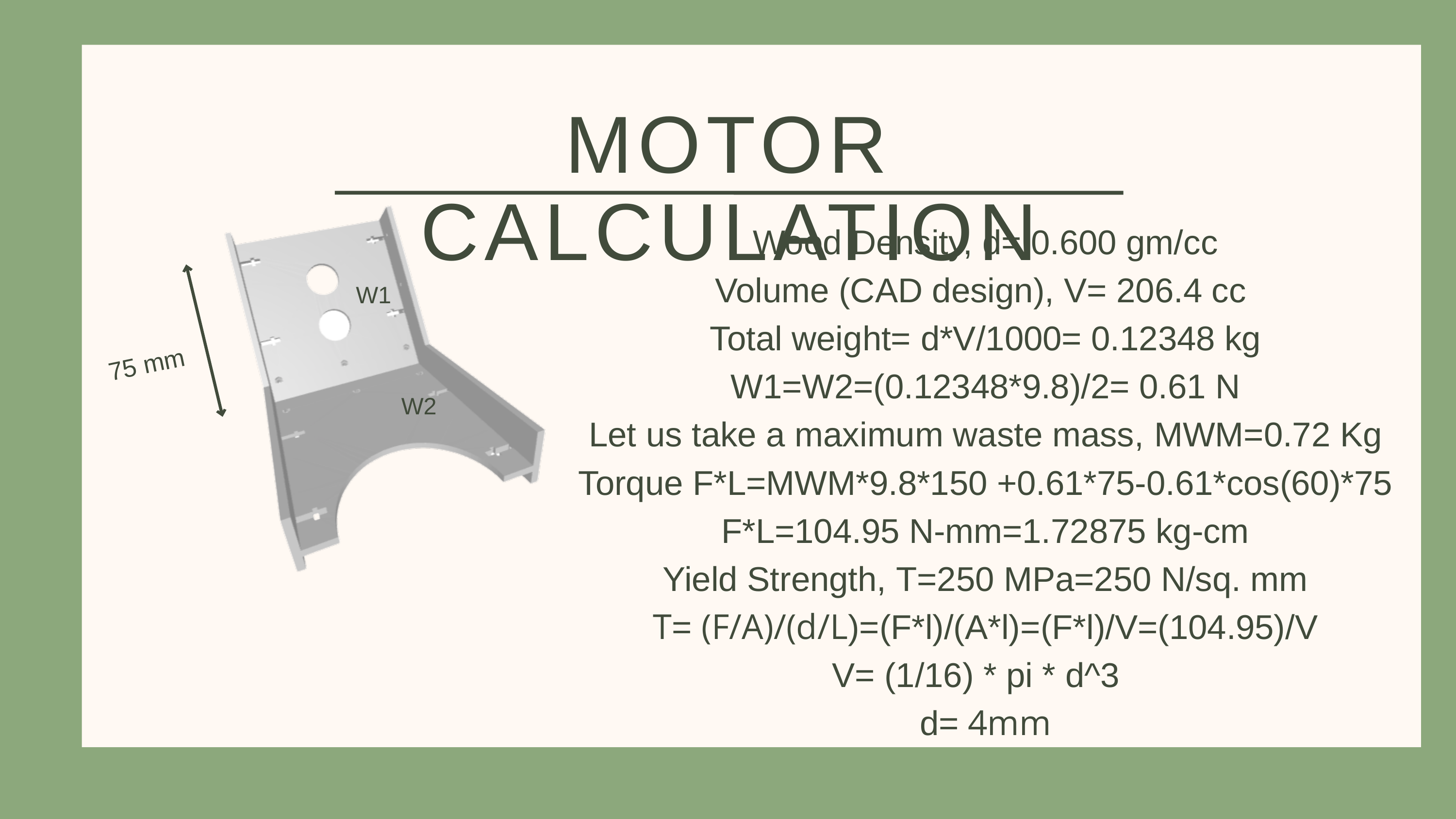

MOTOR CALCULATION

Wood Density, d= 0.600 gm/cc
Volume (CAD design), V= 206.4 cc
Total weight= d*V/1000= 0.12348 kg
W1=W2=(0.12348*9.8)/2= 0.61 N
Let us take a maximum waste mass, MWM=0.72 Kg
Torque F*L=MWM*9.8*150 +0.61*75-0.61*cos(60)*75
F*L=104.95 N-mm=1.72875 kg-cm
Yield Strength, T=250 MPa=250 N/sq. mm
T= (F/A)/(d/L)=(F*l)/(A*l)=(F*l)/V=(104.95)/V
V= (1/16) * pi * d^3
d= 4mm

W1
75 mm
W2